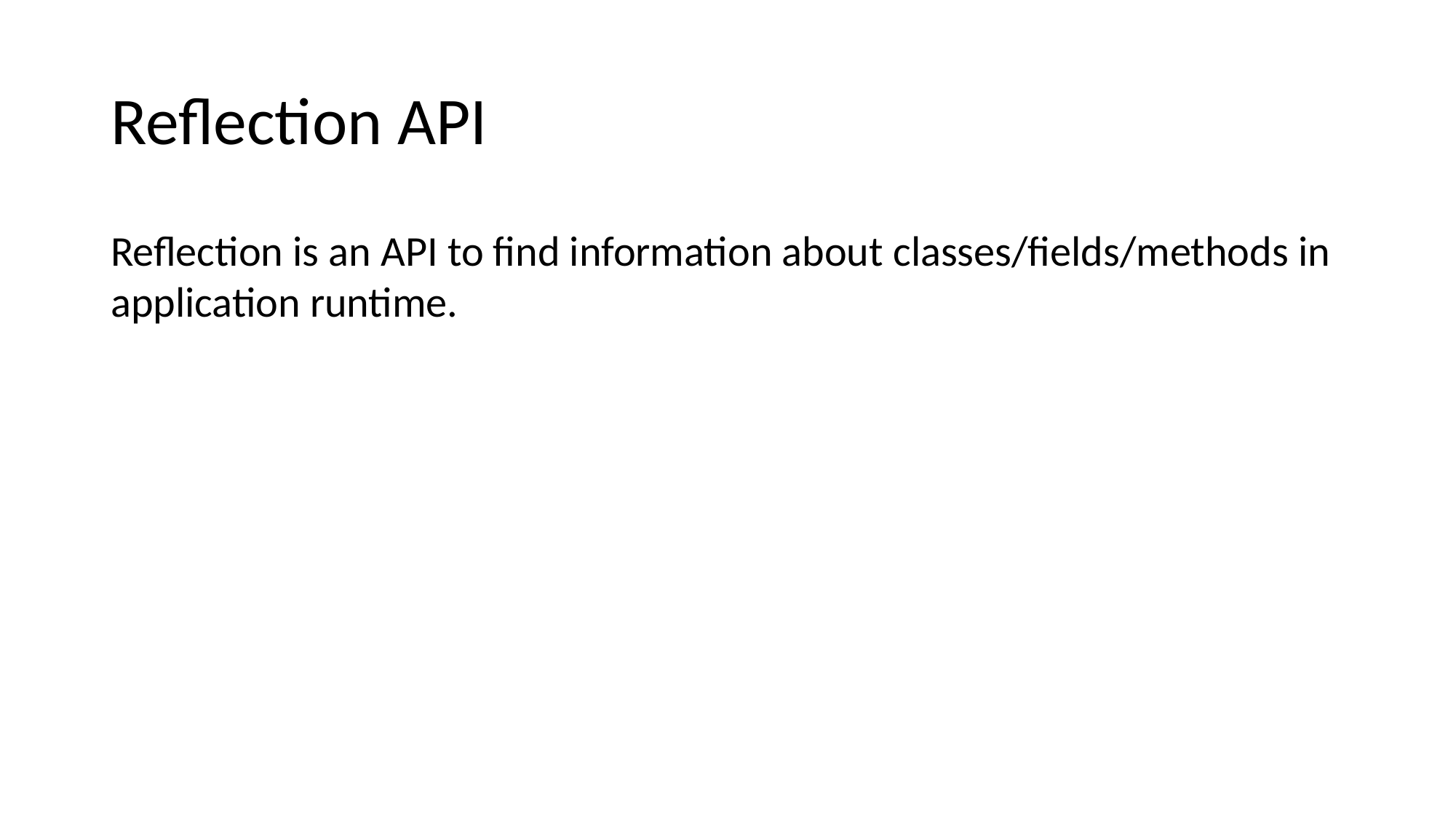

Reflection API
Reflection is an API to find information about classes/fields/methods in application runtime.